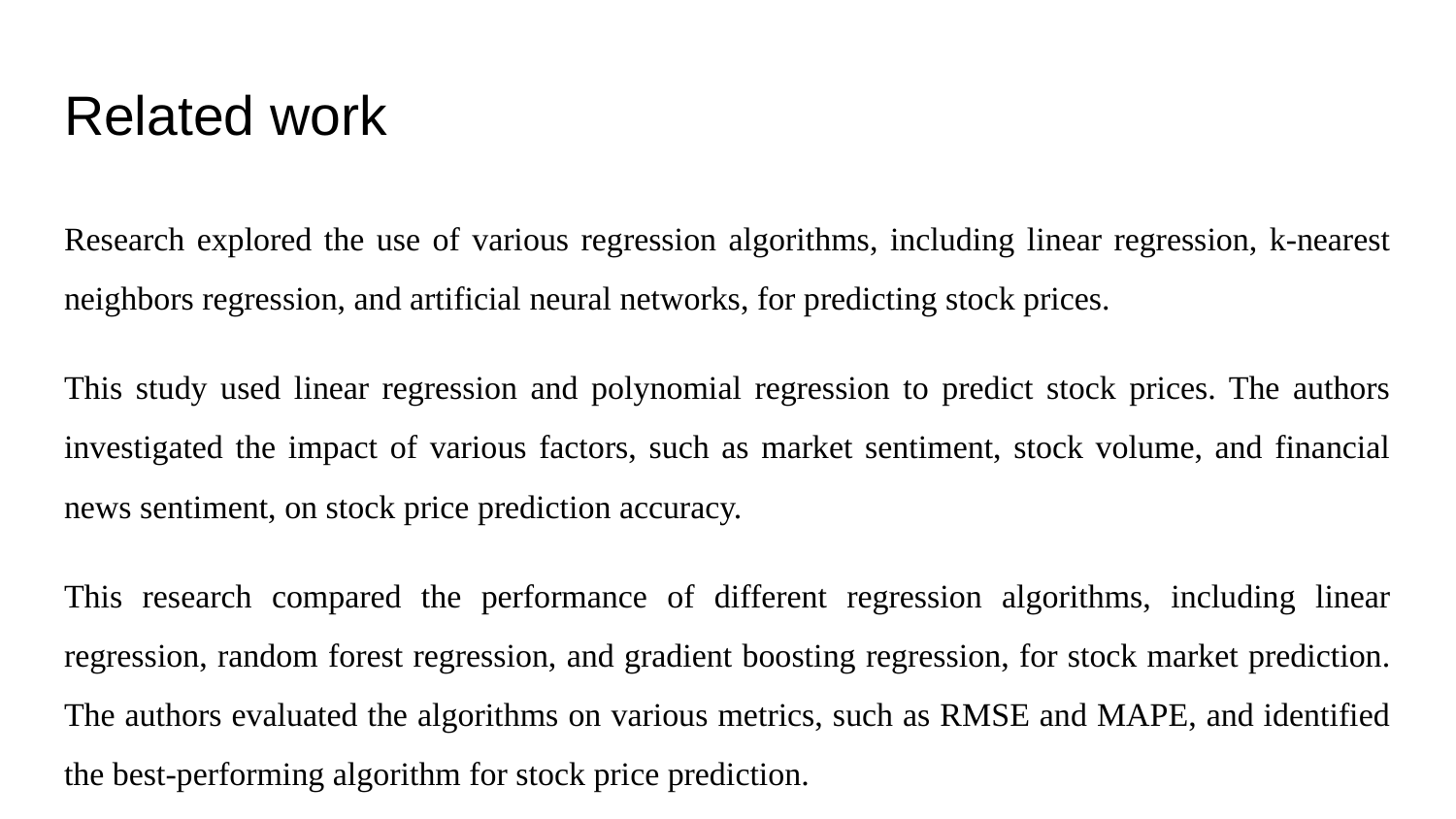

# Related work
Research explored the use of various regression algorithms, including linear regression, k-nearest neighbors regression, and artificial neural networks, for predicting stock prices.
This study used linear regression and polynomial regression to predict stock prices. The authors investigated the impact of various factors, such as market sentiment, stock volume, and financial news sentiment, on stock price prediction accuracy.
This research compared the performance of different regression algorithms, including linear regression, random forest regression, and gradient boosting regression, for stock market prediction. The authors evaluated the algorithms on various metrics, such as RMSE and MAPE, and identified the best-performing algorithm for stock price prediction.